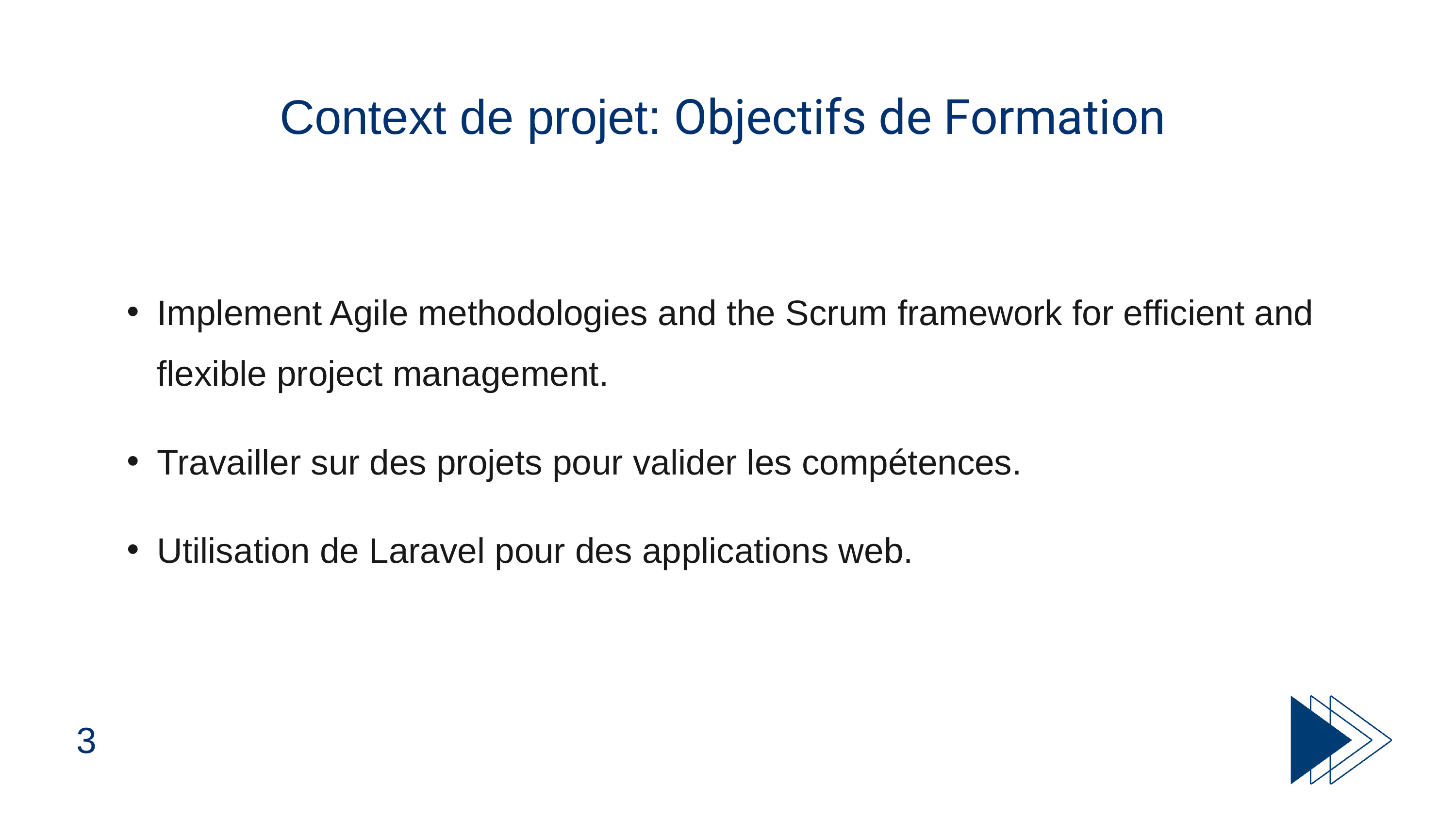

Context de projet: Objectifs de Formation
Implement Agile methodologies and the Scrum framework for efficient and flexible project management.
Travailler sur des projets pour valider les compétences.
Utilisation de Laravel pour des applications web.

3